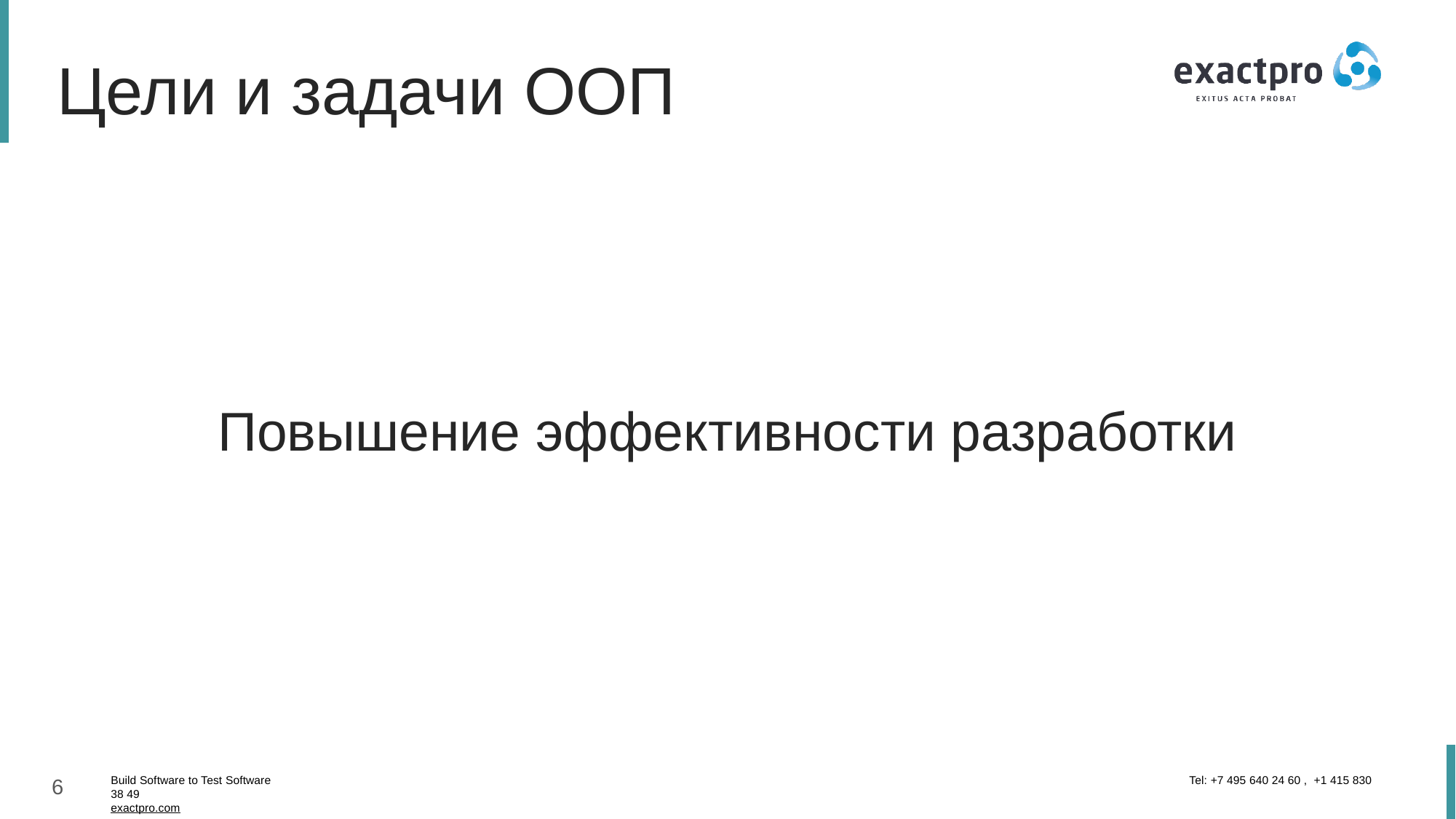

Цели и задачи ООП
Повышение эффективности разработки